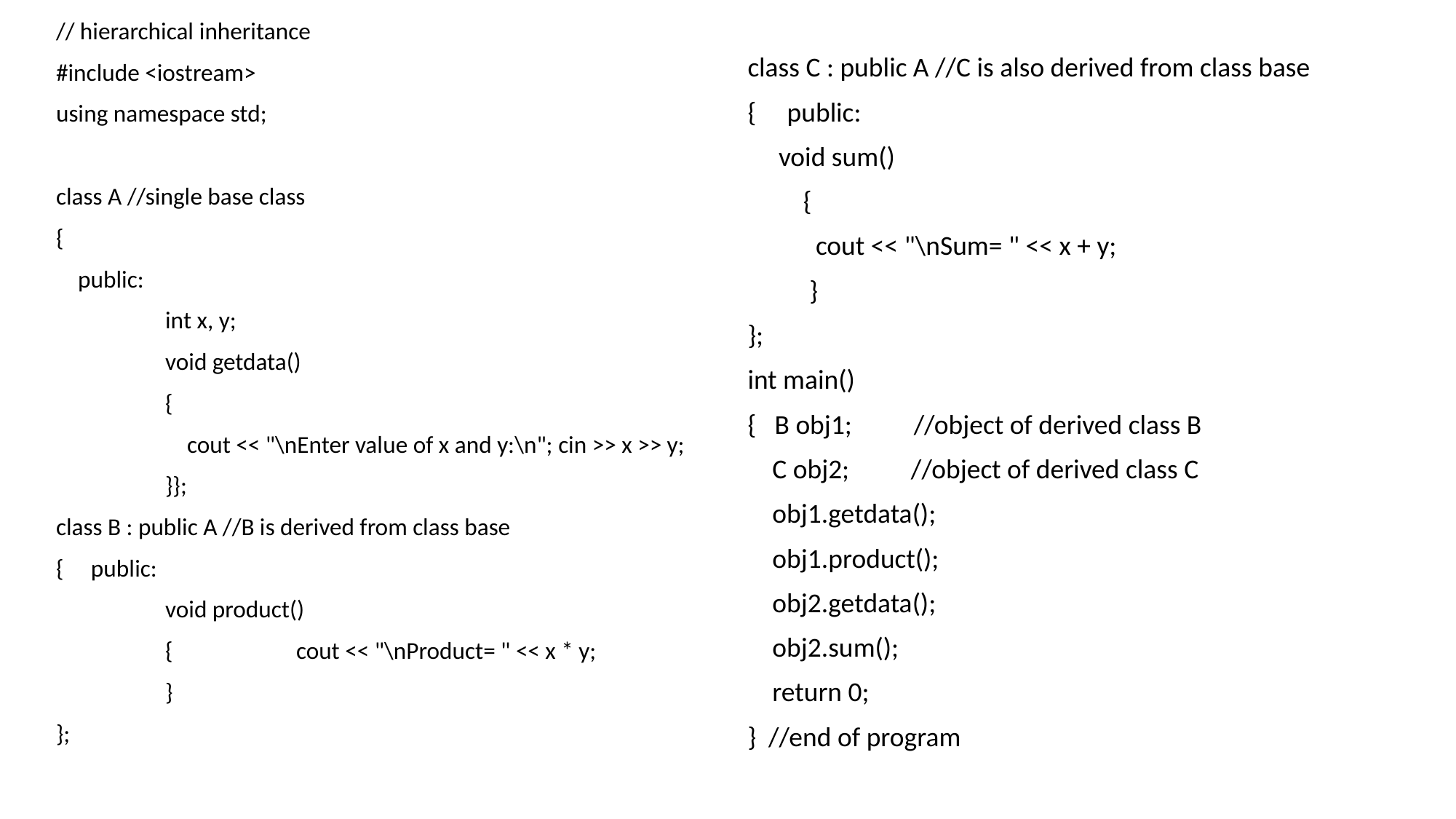

class C : public A //C is also derived from class base
{     public:
     void sum()
         {
           cout << "\nSum= " << x + y;
          }
};
int main()
{   B obj1;          //object of derived class B
    C obj2;          //object of derived class C
    obj1.getdata();
    obj1.product();
    obj2.getdata();
    obj2.sum();
    return 0;
}  //end of program
// hierarchical inheritance
#include <iostream>
using namespace std;

class A //single base class
{
    public:
 	int x, y;
 	void getdata()
 	{
   	    cout << "\nEnter value of x and y:\n"; cin >> x >> y;
 	}};
class B : public A //B is derived from class base
{     public:
 	void product()
 	{  	    cout << "\nProduct= " << x * y;
 	}
};